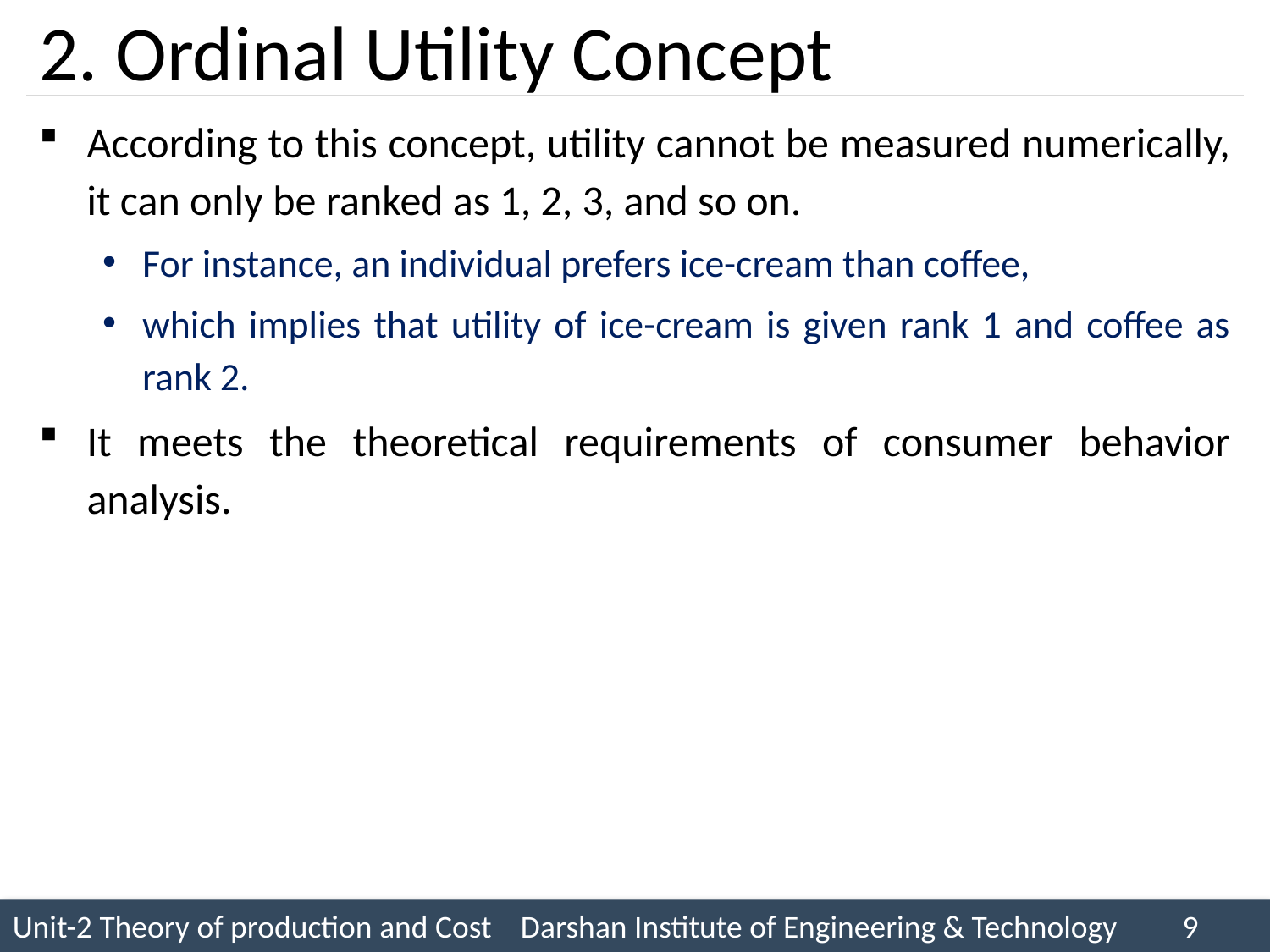

# 2. Ordinal Utility Concept
According to this concept, utility cannot be measured numerically, it can only be ranked as 1, 2, 3, and so on.
For instance, an individual prefers ice-cream than coffee,
which implies that utility of ice-cream is given rank 1 and coffee as rank 2.
It meets the theoretical requirements of consumer behavior analysis.